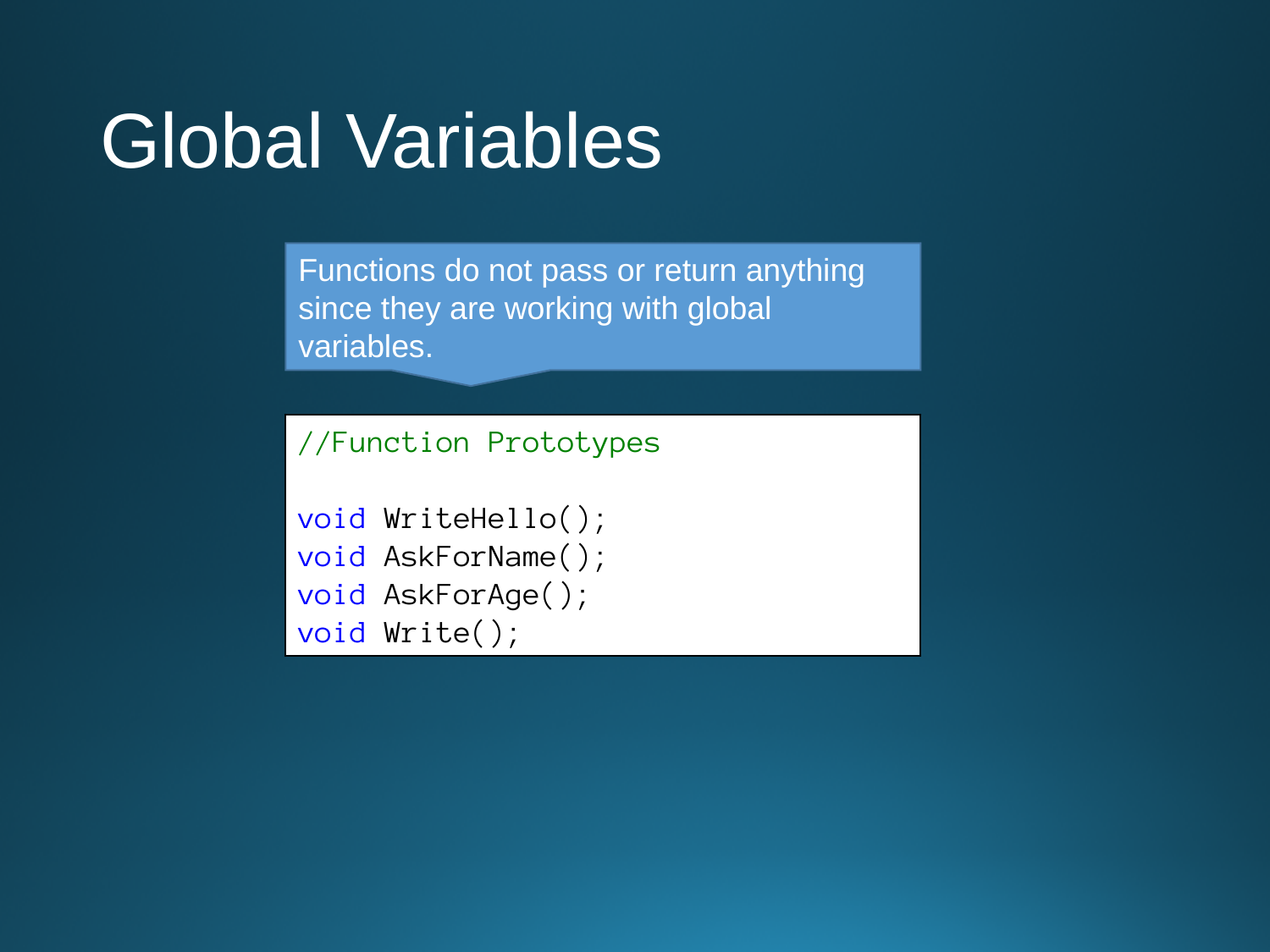

# Global Variables
Functions do not pass or return anything
since they are working with global variables.
//Function Prototypes

void WriteHello();
void AskForName();
void AskForAge();
void Write();